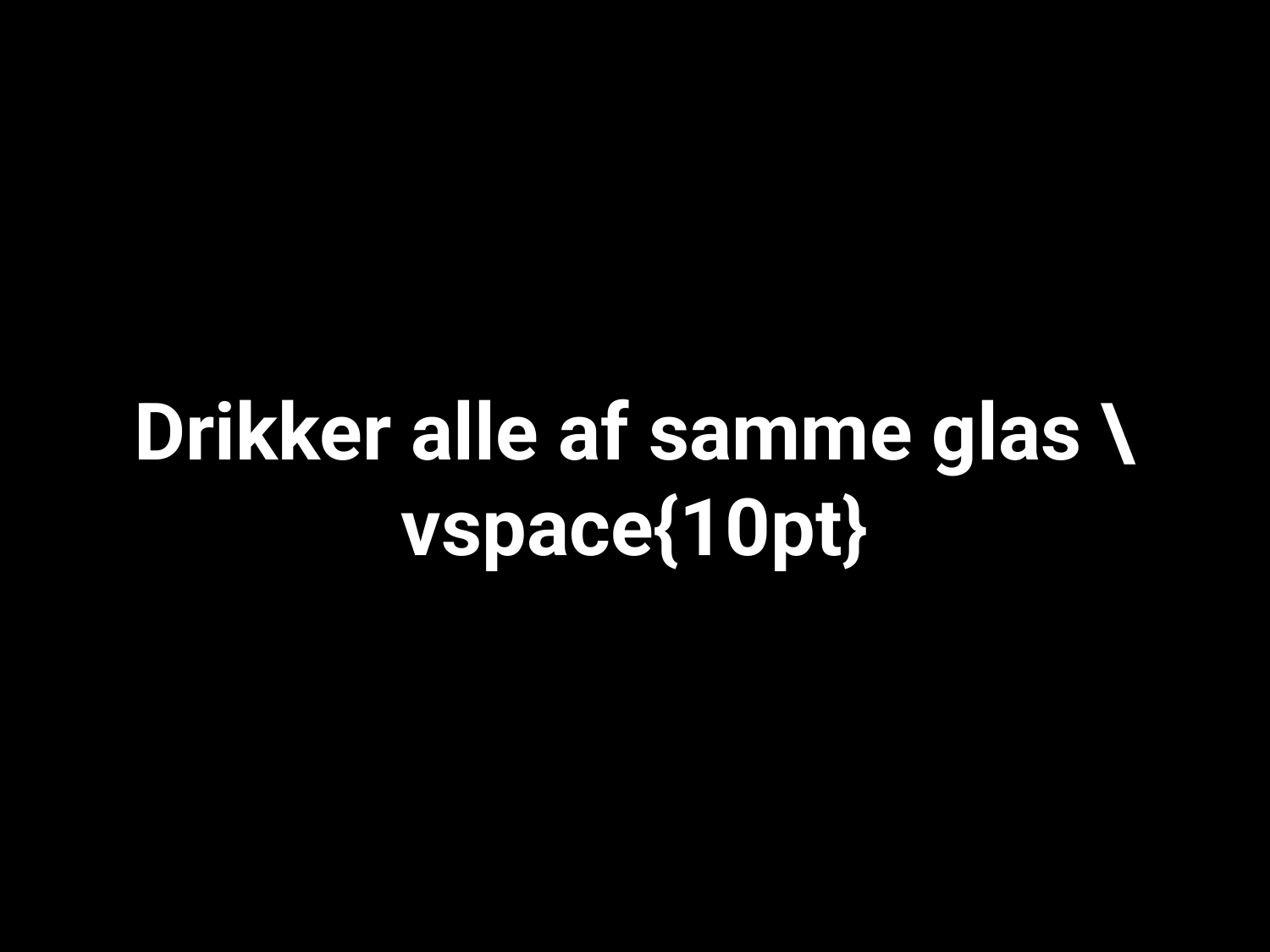

# Drikker alle af samme glas \vspace{10pt}